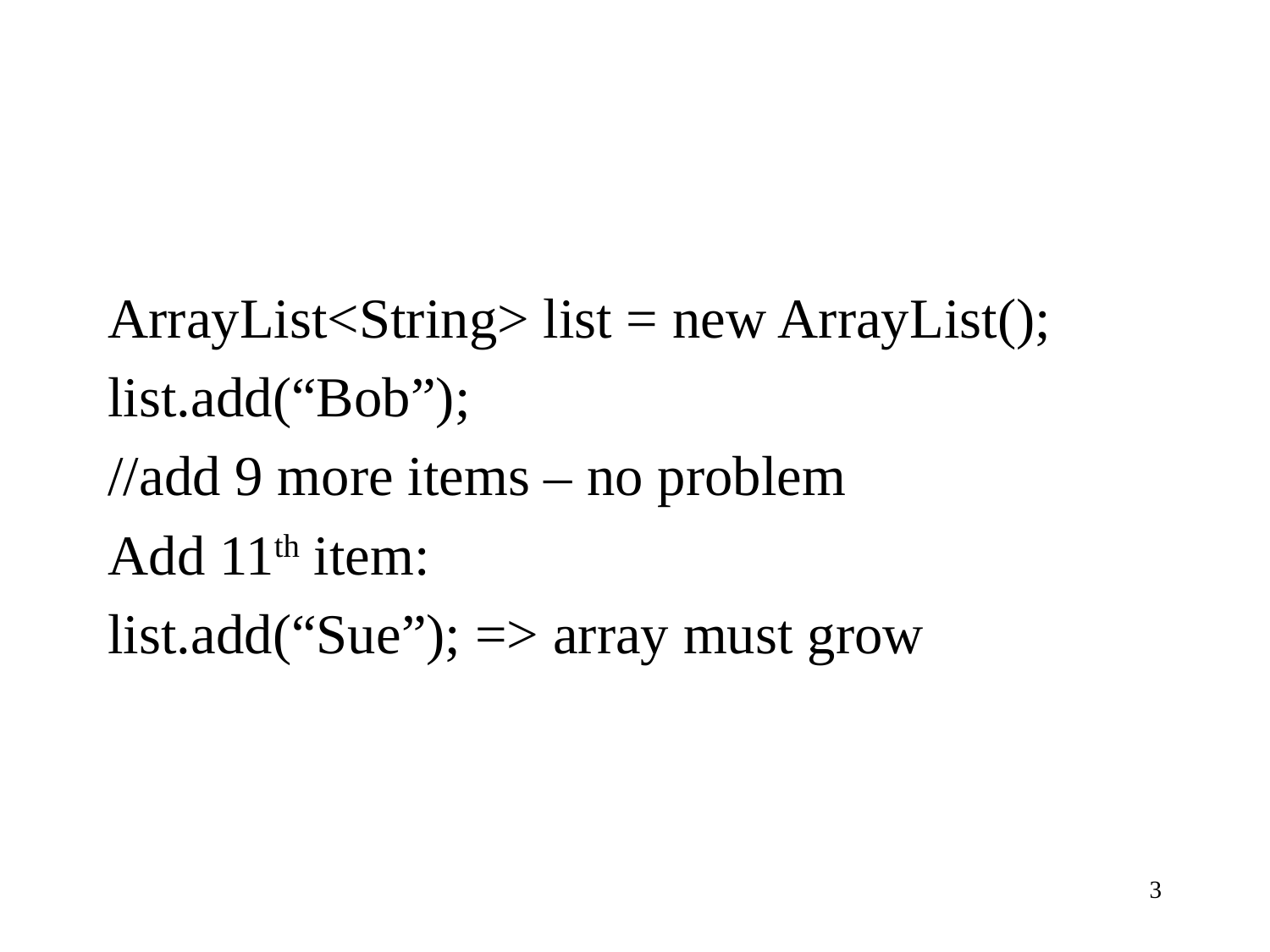

ArrayList<String> list = new ArrayList();
list.add(“Bob”);
//add 9 more items – no problem
Add 11th item:
list.add(“Sue”); => array must grow

3